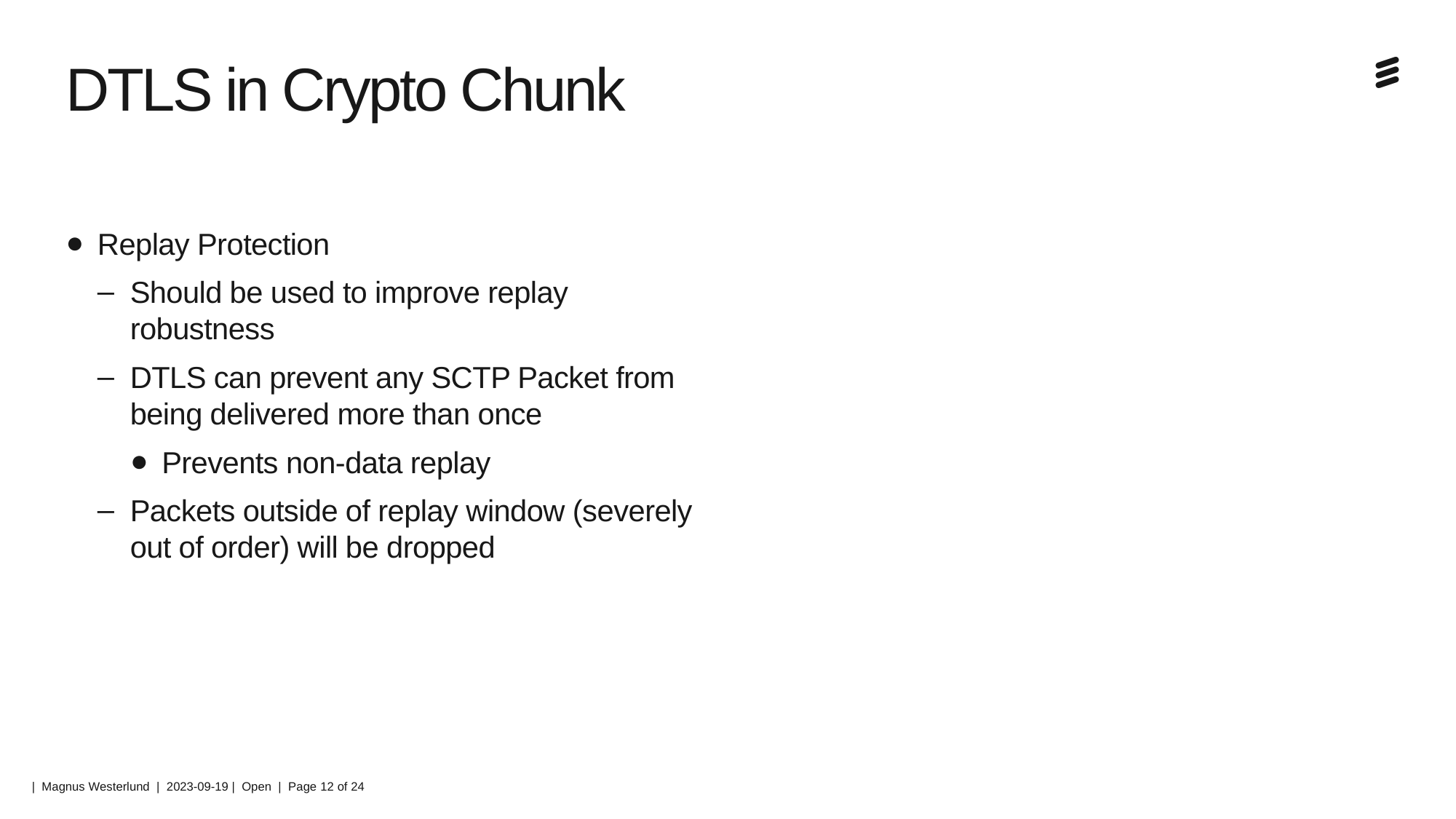

# DTLS in Crypto Chunk

Replay Protection
Should be used to improve replay robustness
DTLS can prevent any SCTP Packet from being delivered more than once
Prevents non-data replay
Packets outside of replay window (severely out of order) will be dropped